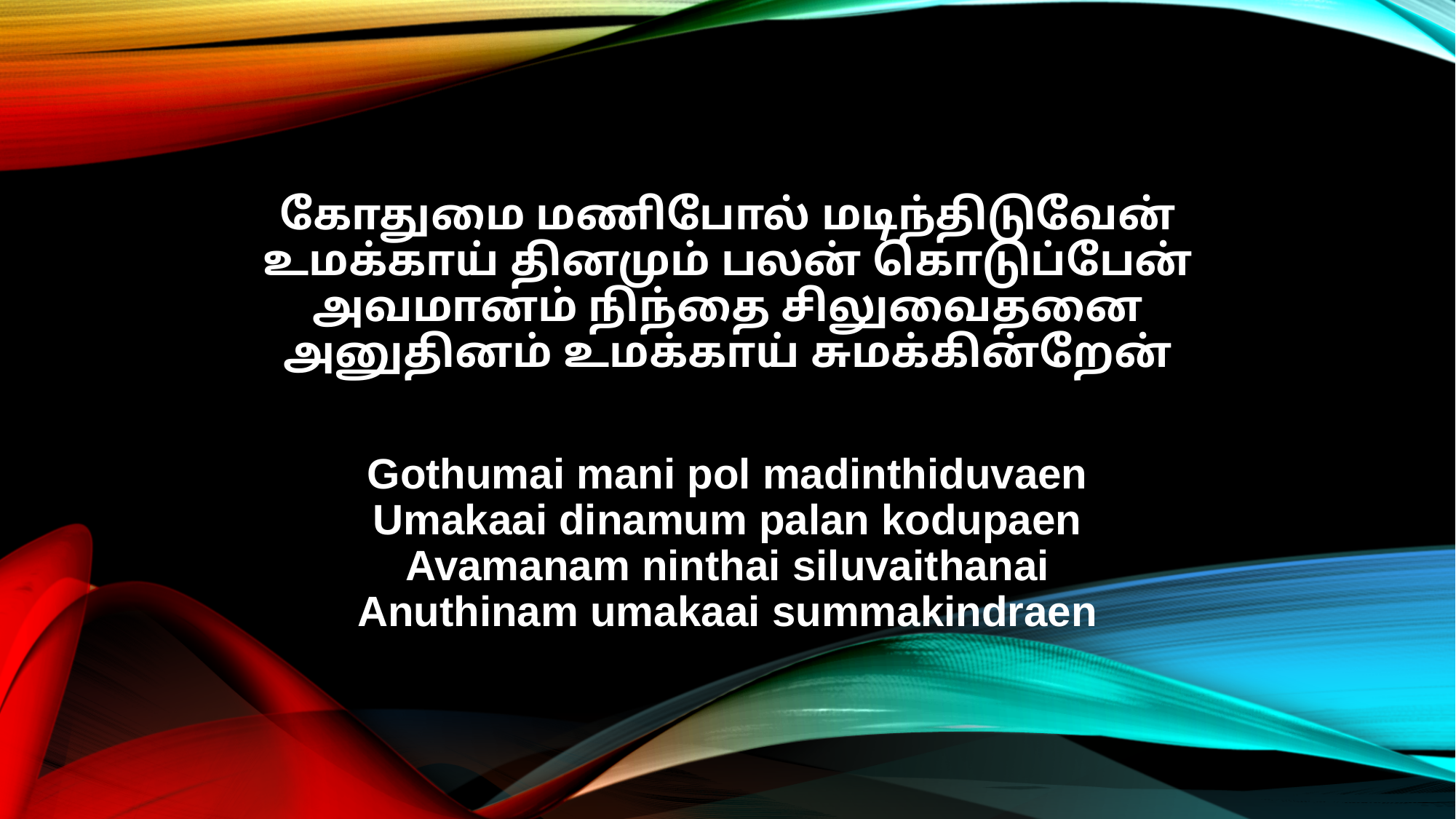

கோதுமை மணிபோல் மடிந்திடுவேன்
உமக்காய் தினமும் பலன் கொடுப்பேன்
அவமானம் நிந்தை சிலுவைதனை
அனுதினம் உமக்காய் சுமக்கின்றேன்

Gothumai mani pol madinthiduvaen
Umakaai dinamum palan kodupaen
Avamanam ninthai siluvaithanai
Anuthinam umakaai summakindraen